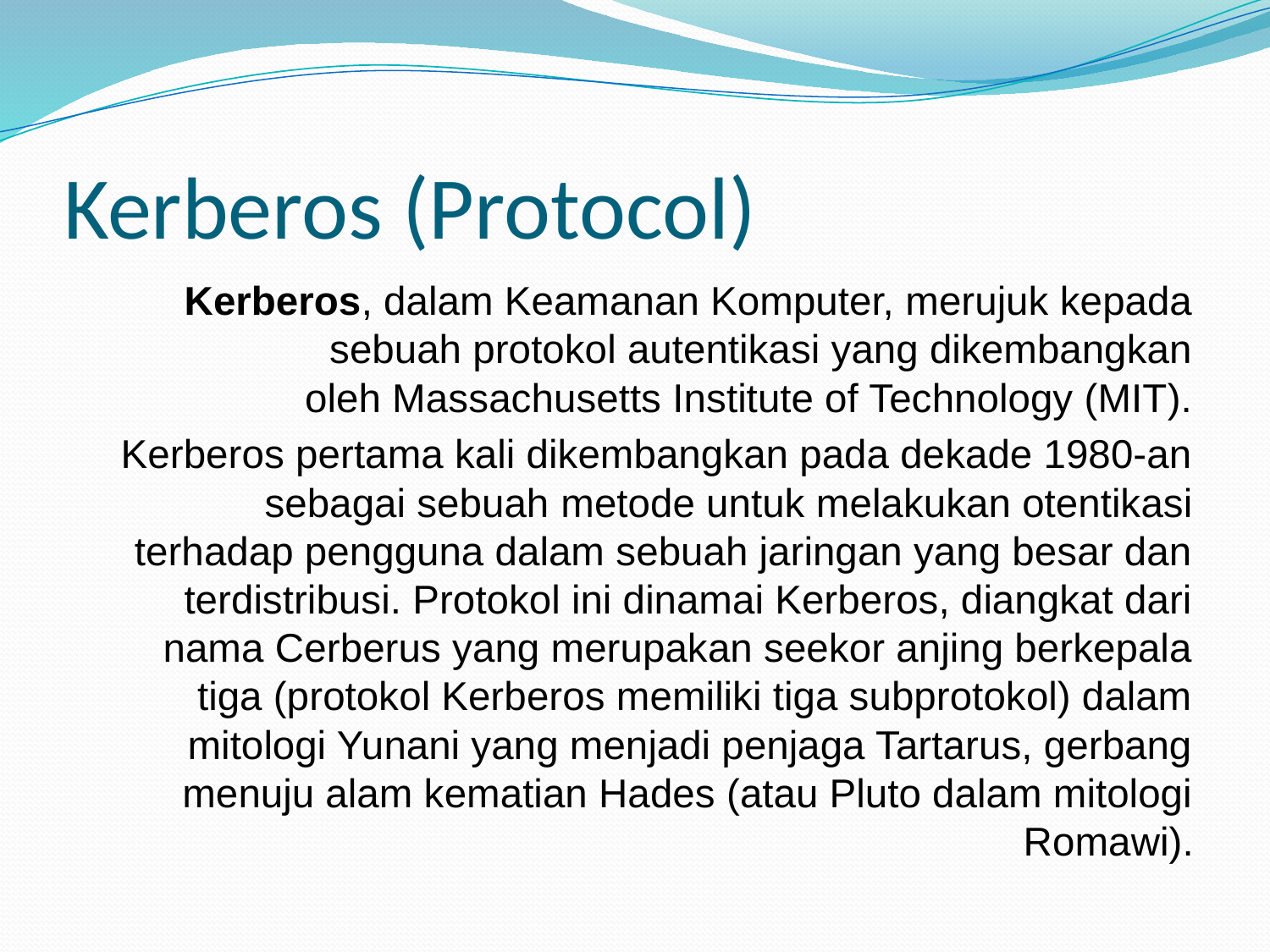

# Kerberos (Protocol)
Kerberos, dalam Keamanan Komputer, merujuk kepada sebuah protokol autentikasi yang dikembangkan oleh Massachusetts Institute of Technology (MIT).
Kerberos pertama kali dikembangkan pada dekade 1980-an sebagai sebuah metode untuk melakukan otentikasi terhadap pengguna dalam sebuah jaringan yang besar dan terdistribusi. Protokol ini dinamai Kerberos, diangkat dari nama Cerberus yang merupakan seekor anjing berkepala tiga (protokol Kerberos memiliki tiga subprotokol) dalam mitologi Yunani yang menjadi penjaga Tartarus, gerbang menuju alam kematian Hades (atau Pluto dalam mitologi Romawi).